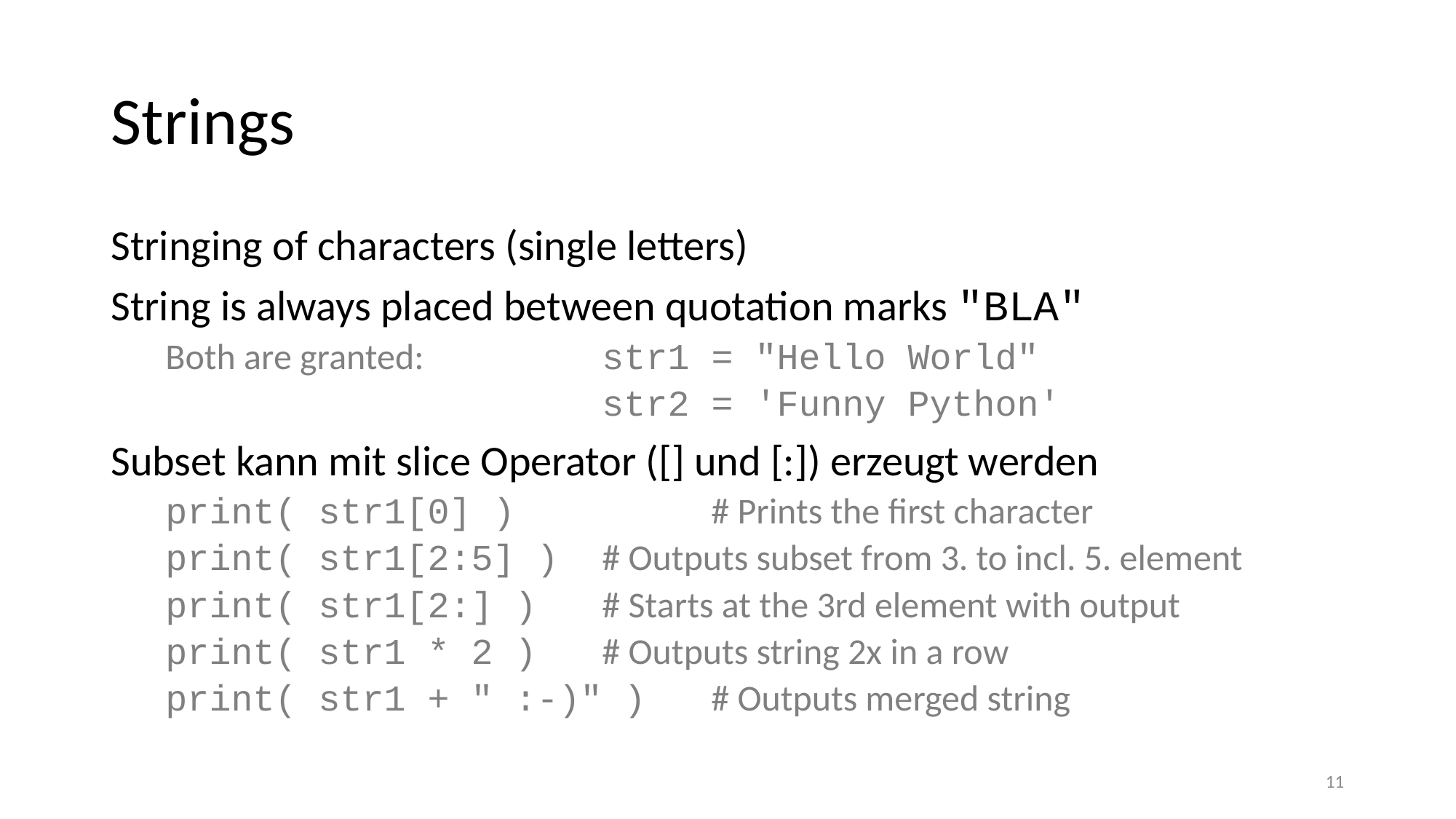

# Strings
Stringing of characters (single letters)
String is always placed between quotation marks "BLA"
Both are granted: 		str1 = "Hello World"
				str2 = 'Funny Python'
Subset kann mit slice Operator ([] und [:]) erzeugt werden
print( str1[0] ) 		# Prints the first character
print( str1[2:5] ) 	# Outputs subset from 3. to incl. 5. element
print( str1[2:] ) 	# Starts at the 3rd element with output
print( str1 * 2 ) 	# Outputs string 2x in a row
print( str1 + " :-)" )	# Outputs merged string
11